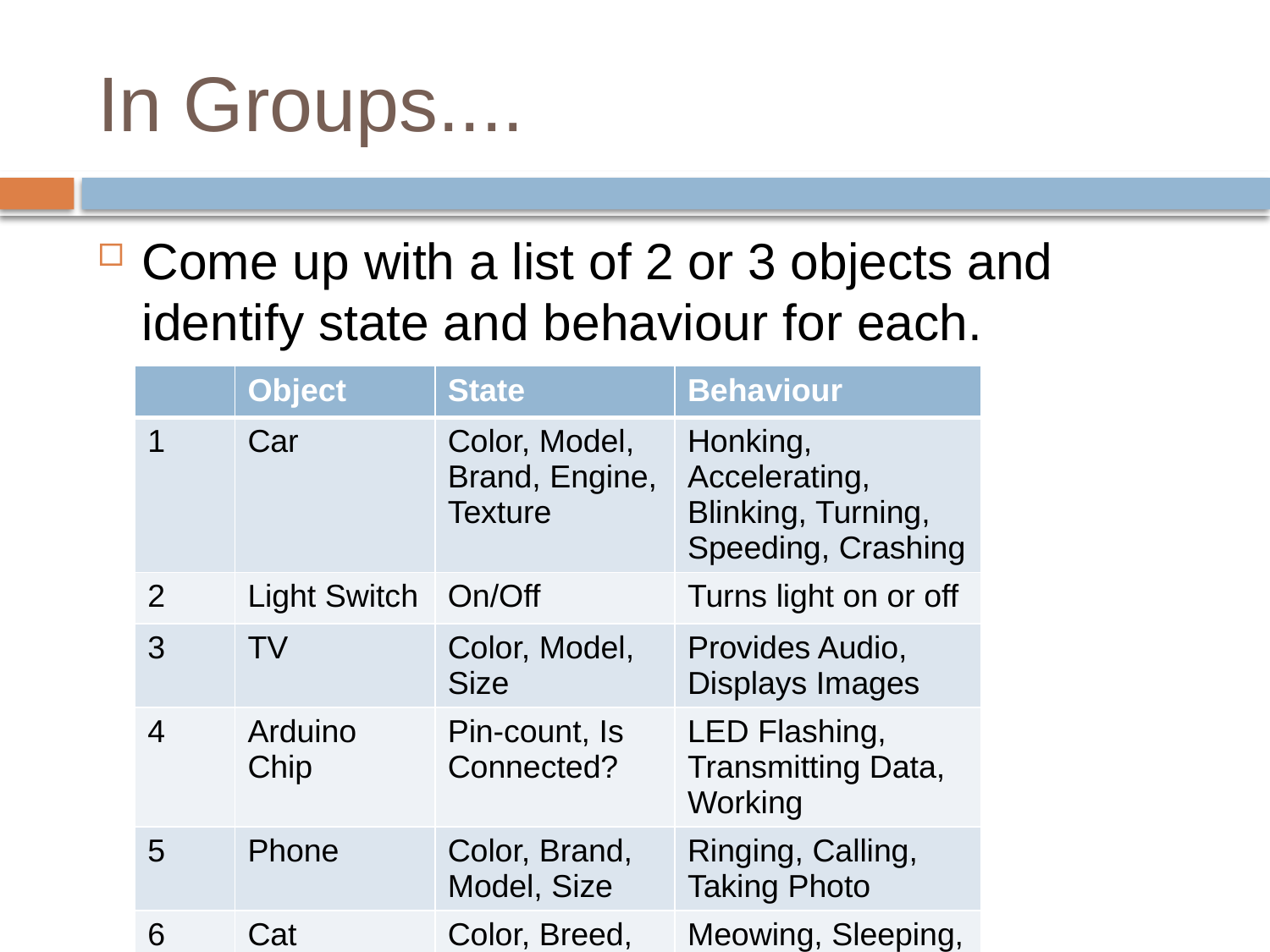

# In Groups....
Come up with a list of 2 or 3 objects and identify state and behaviour for each.

|  | Object | State | Behaviour |
| --- | --- | --- | --- |
| 1 | Car | Color, Model, Brand, Engine, Texture | Honking, Accelerating, Blinking, Turning, Speeding, Crashing |
| 2 | Light Switch | On/Off | Turns light on or off |
| 3 | TV | Color, Model, Size | Provides Audio, Displays Images |
| 4 | Arduino Chip | Pin-count, Is Connected? | LED Flashing, Transmitting Data, Working |
| 5 | Phone | Color, Brand, Model, Size | Ringing, Calling, Taking Photo |
| 6 | Cat | Color, Breed, Size, Name, Age | Meowing, Sleeping, Scratching, Eating |
|  |  |  |  |